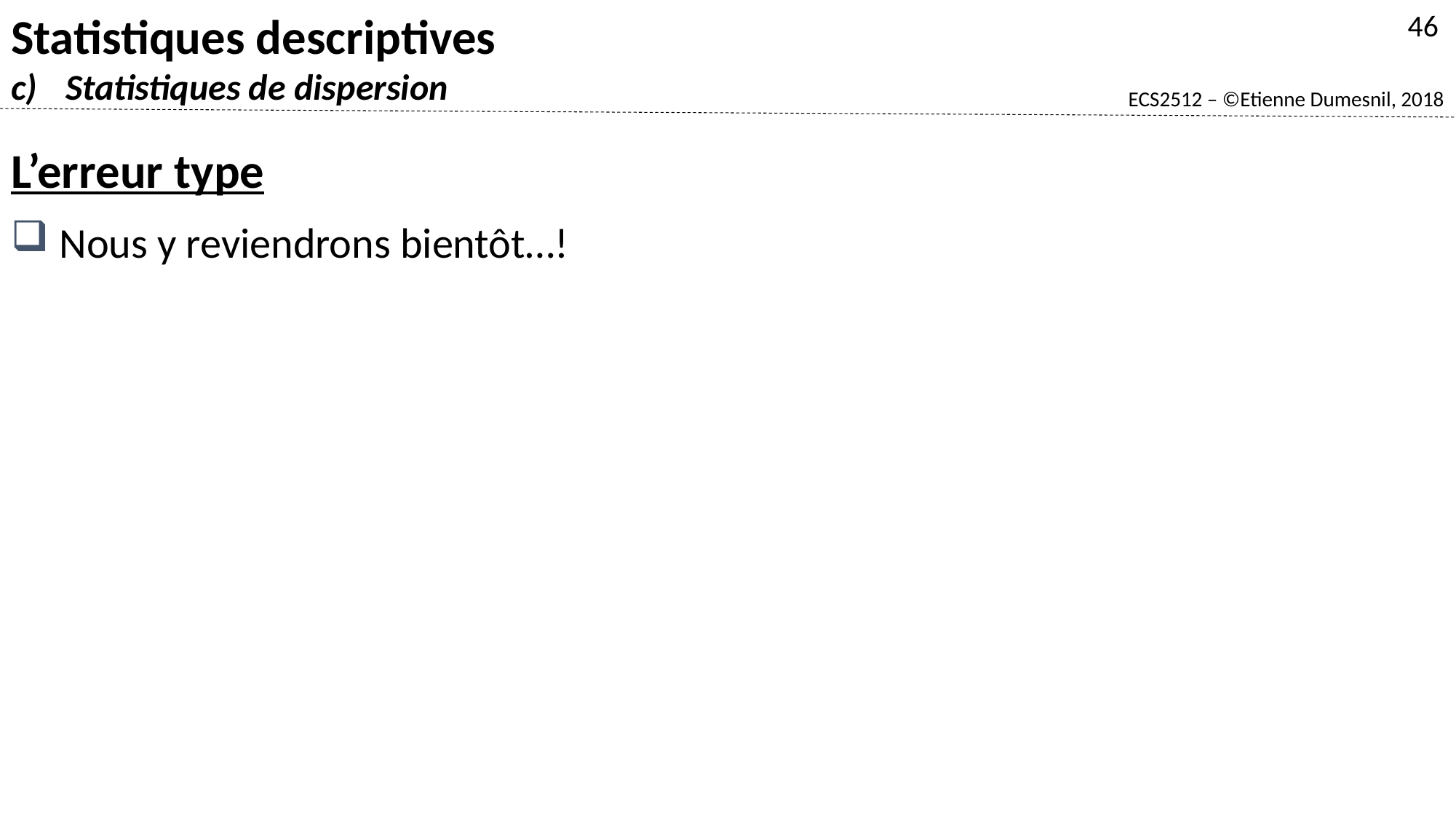

Statistiques descriptives
Statistiques de dispersion
46
L’erreur type
Nous y reviendrons bientôt…!